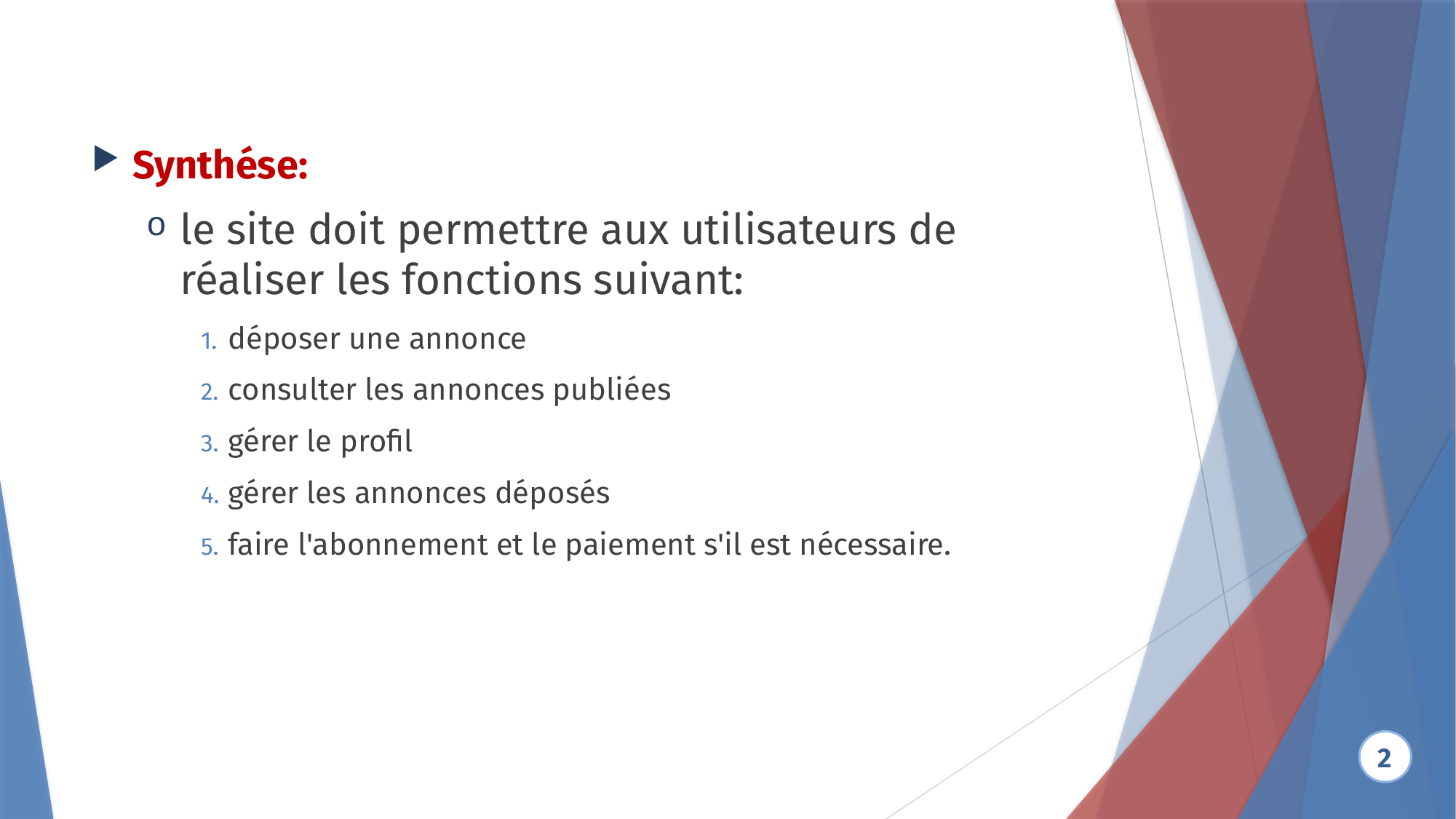

Synthése:
le site doit permettre aux utilisateurs de réaliser les fonctions suivant:
déposer une annonce
consulter les annonces publiées
gérer le profil
gérer les annonces déposés
faire l'abonnement et le paiement s'il est nécessaire.

2